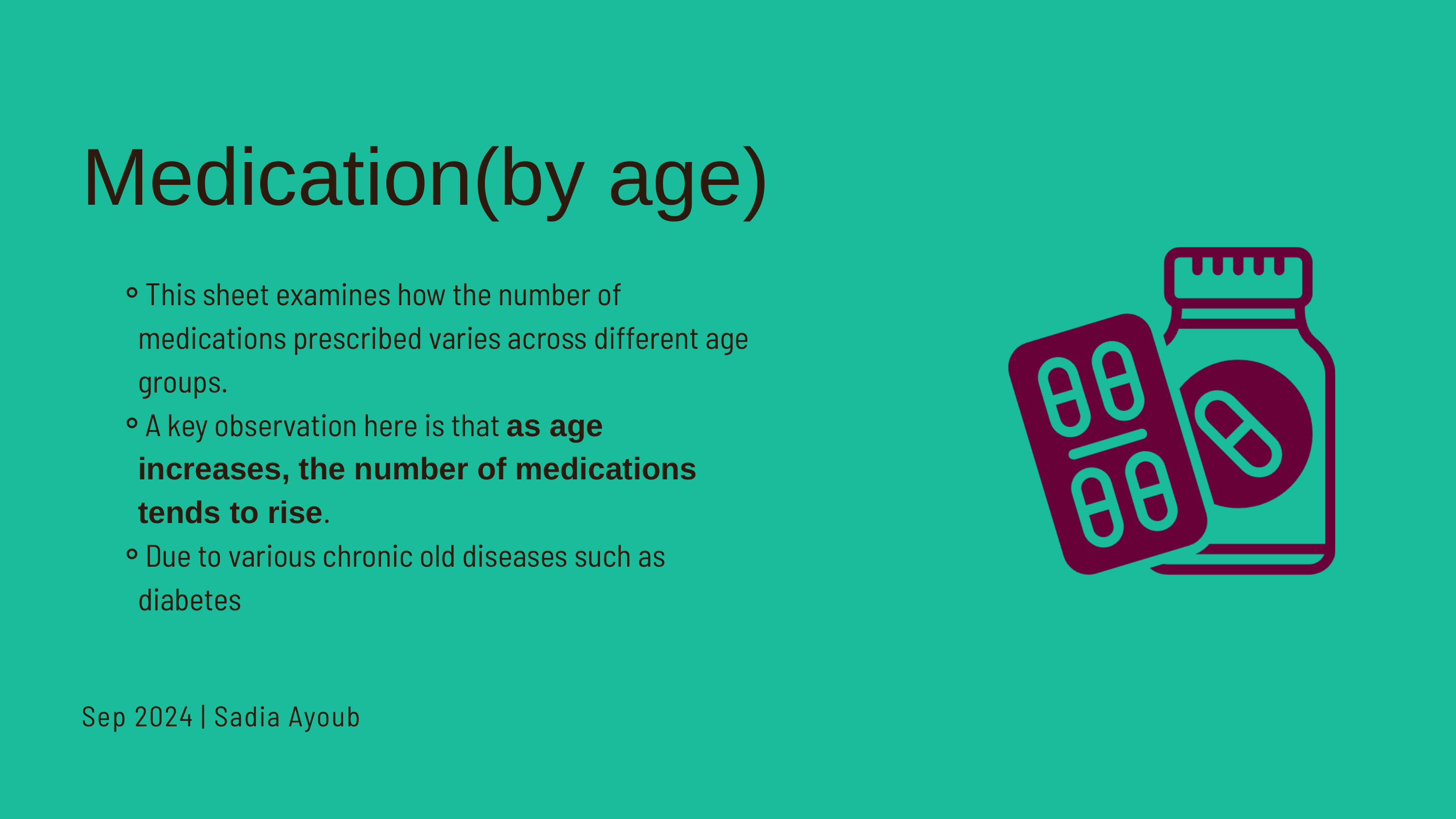

Medication(by age)

This sheet examines how the number of medications prescribed varies across different age groups.
A key observation here is that as age increases, the number of medications tends to rise.
Due to various chronic old diseases such as diabetes

Sep 2024 | Sadia Ayoub